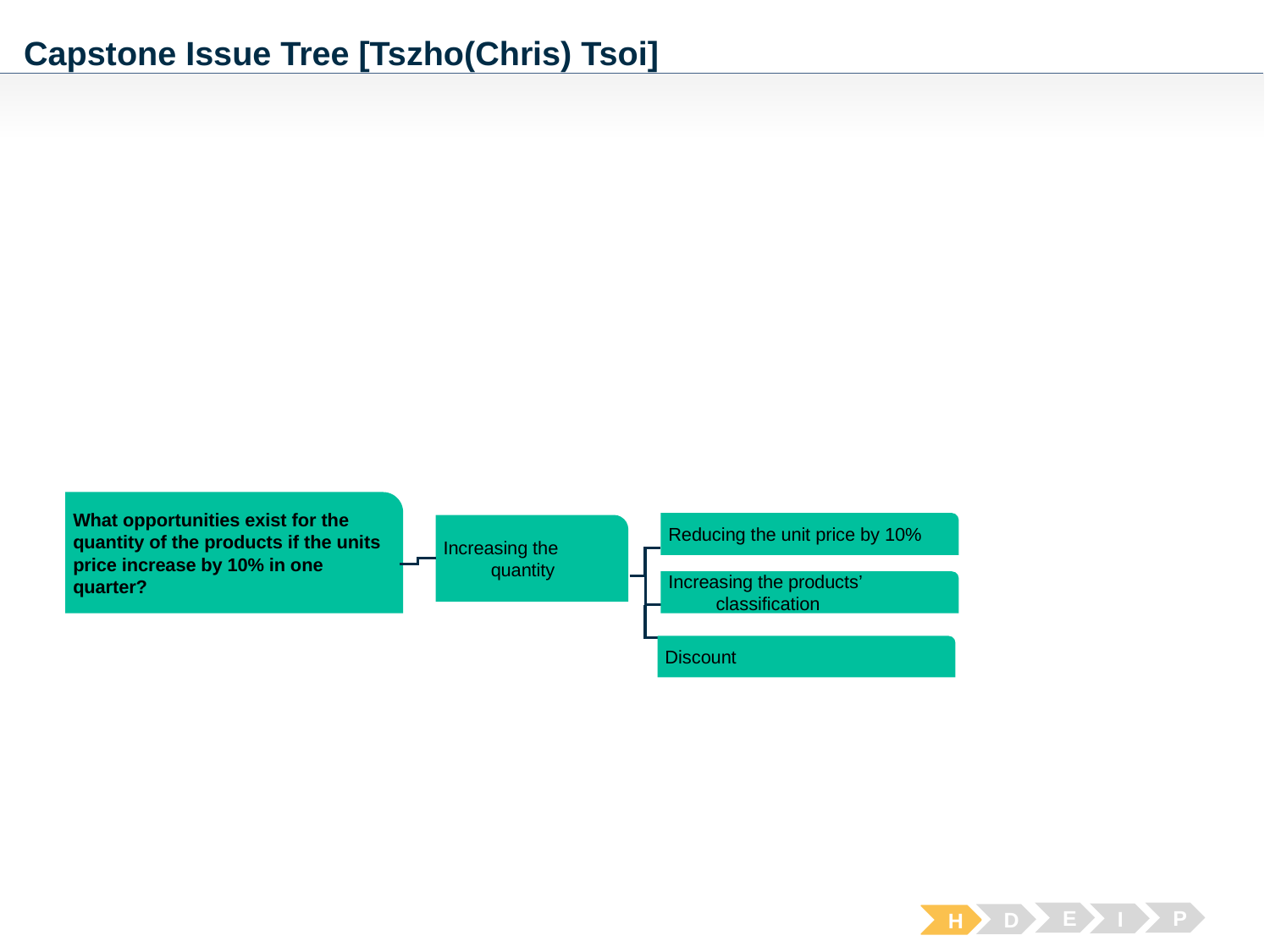

# Capstone Issue Tree [Tszho(Chris) Tsoi]

What opportunities exist for the quantity of the products if the units price increase by 10% in one quarter?
Reducing the unit price by 10%
Increasing the quantity
Increasing the products’ classification
Discount
E
P
I
D
H